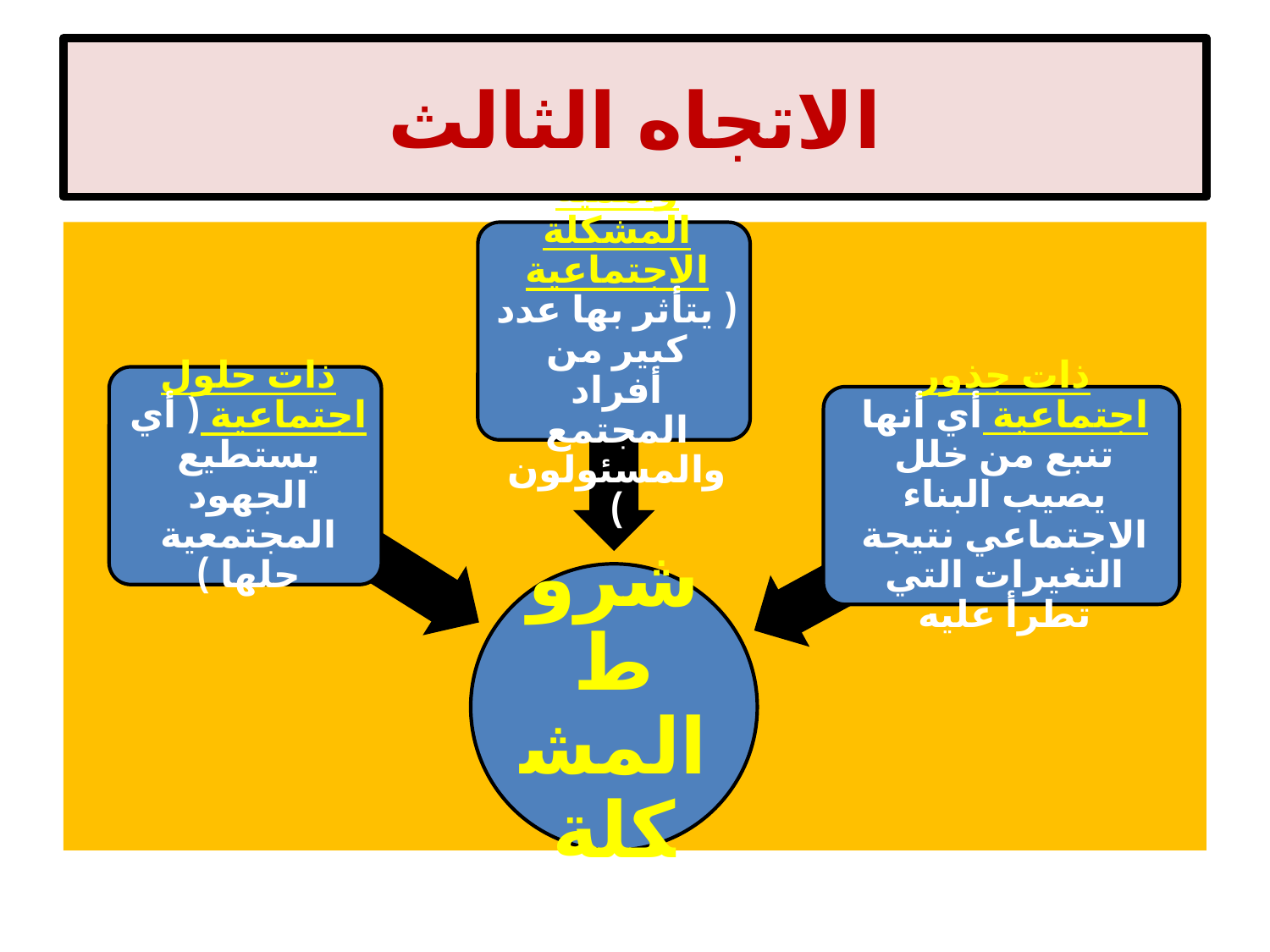

# الاتجاه الثالث
شروط المشكلة
ذات حلول اجتماعية ( أي يستطيع الجهود المجتمعية حلها )
مدى تأثير وأهمية المشكلة الاجتماعية ( يتأثر بها عدد كبير من أفراد المجتمع والمسئولون )
ذات جذور اجتماعية أي أنها تنبع من خلل يصيب البناء الاجتماعي نتيجة التغيرات التي تطرأ عليه